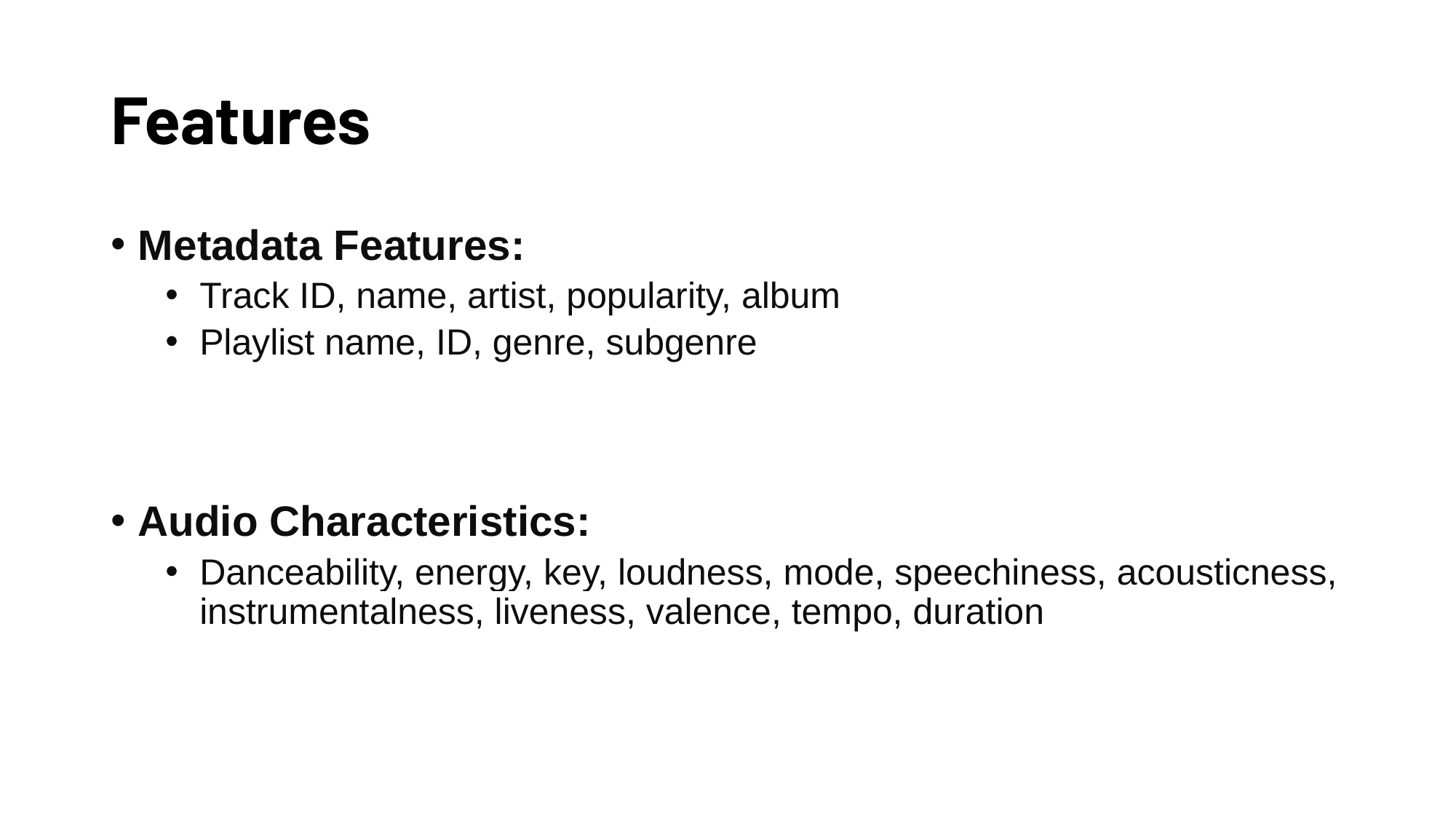

# Features
Metadata Features:
Track ID, name, artist, popularity, album
Playlist name, ID, genre, subgenre

Audio Characteristics:
Danceability, energy, key, loudness, mode, speechiness, acousticness, instrumentalness, liveness, valence, tempo, duration